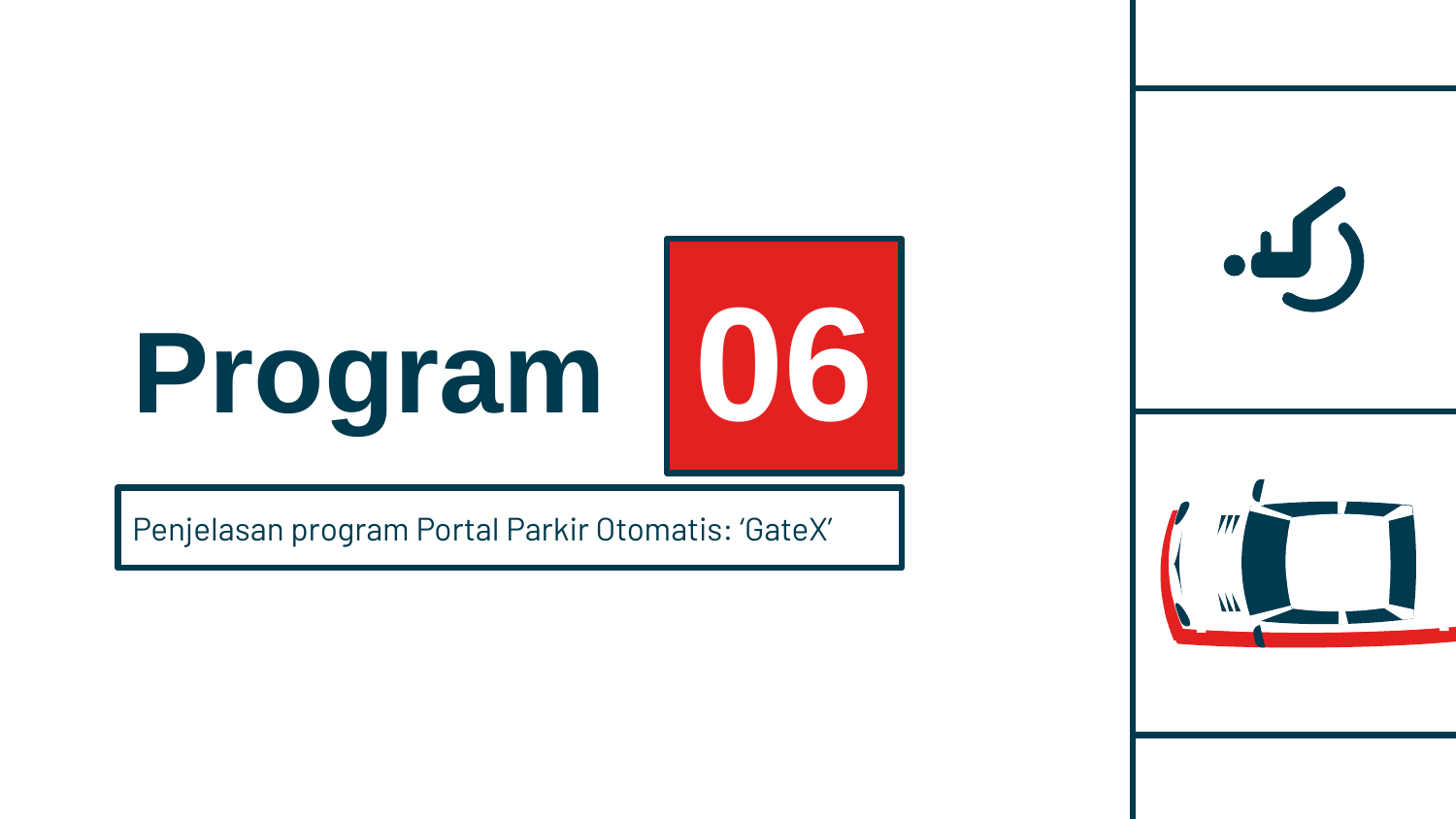

06
# Program

Penjelasan program Portal Parkir Otomatis: ‘GateX’